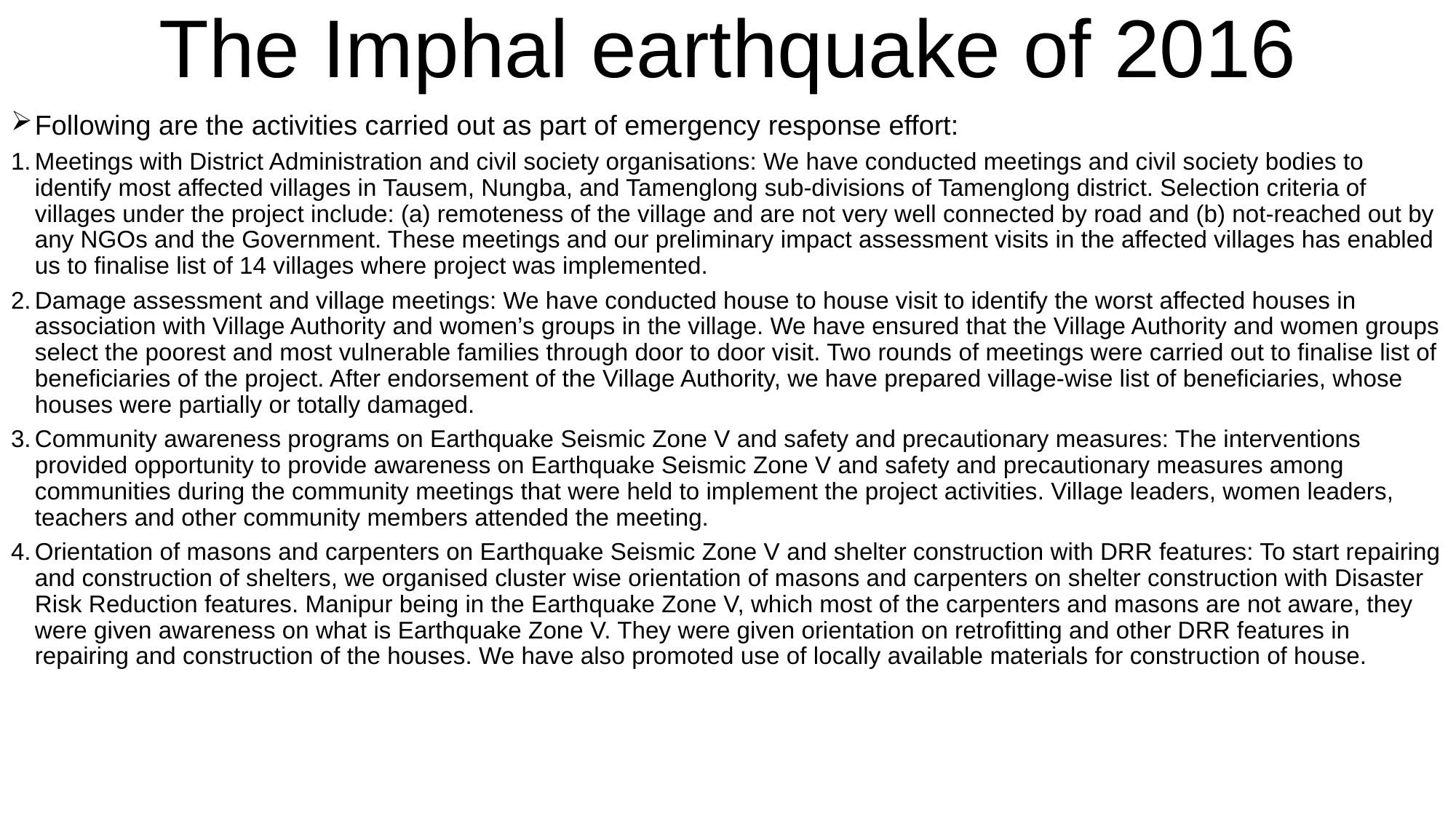

# The Imphal earthquake of 2016
Following are the activities carried out as part of emergency response effort:
Meetings with District Administration and civil society organisations: We have conducted meetings and civil society bodies to identify most affected villages in Tausem, Nungba, and Tamenglong sub-divisions of Tamenglong district. Selection criteria of villages under the project include: (a) remoteness of the village and are not very well connected by road and (b) not-reached out by any NGOs and the Government. These meetings and our preliminary impact assessment visits in the affected villages has enabled us to finalise list of 14 villages where project was implemented.
Damage assessment and village meetings: We have conducted house to house visit to identify the worst affected houses in association with Village Authority and women’s groups in the village. We have ensured that the Village Authority and women groups select the poorest and most vulnerable families through door to door visit. Two rounds of meetings were carried out to finalise list of beneficiaries of the project. After endorsement of the Village Authority, we have prepared village-wise list of beneficiaries, whose houses were partially or totally damaged.
Community awareness programs on Earthquake Seismic Zone V and safety and precautionary measures: The interventions provided opportunity to provide awareness on Earthquake Seismic Zone V and safety and precautionary measures among communities during the community meetings that were held to implement the project activities. Village leaders, women leaders, teachers and other community members attended the meeting.
Orientation of masons and carpenters on Earthquake Seismic Zone V and shelter construction with DRR features: To start repairing and construction of shelters, we organised cluster wise orientation of masons and carpenters on shelter construction with Disaster Risk Reduction features. Manipur being in the Earthquake Zone V, which most of the carpenters and masons are not aware, they were given awareness on what is Earthquake Zone V. They were given orientation on retrofitting and other DRR features in repairing and construction of the houses. We have also promoted use of locally available materials for construction of house.